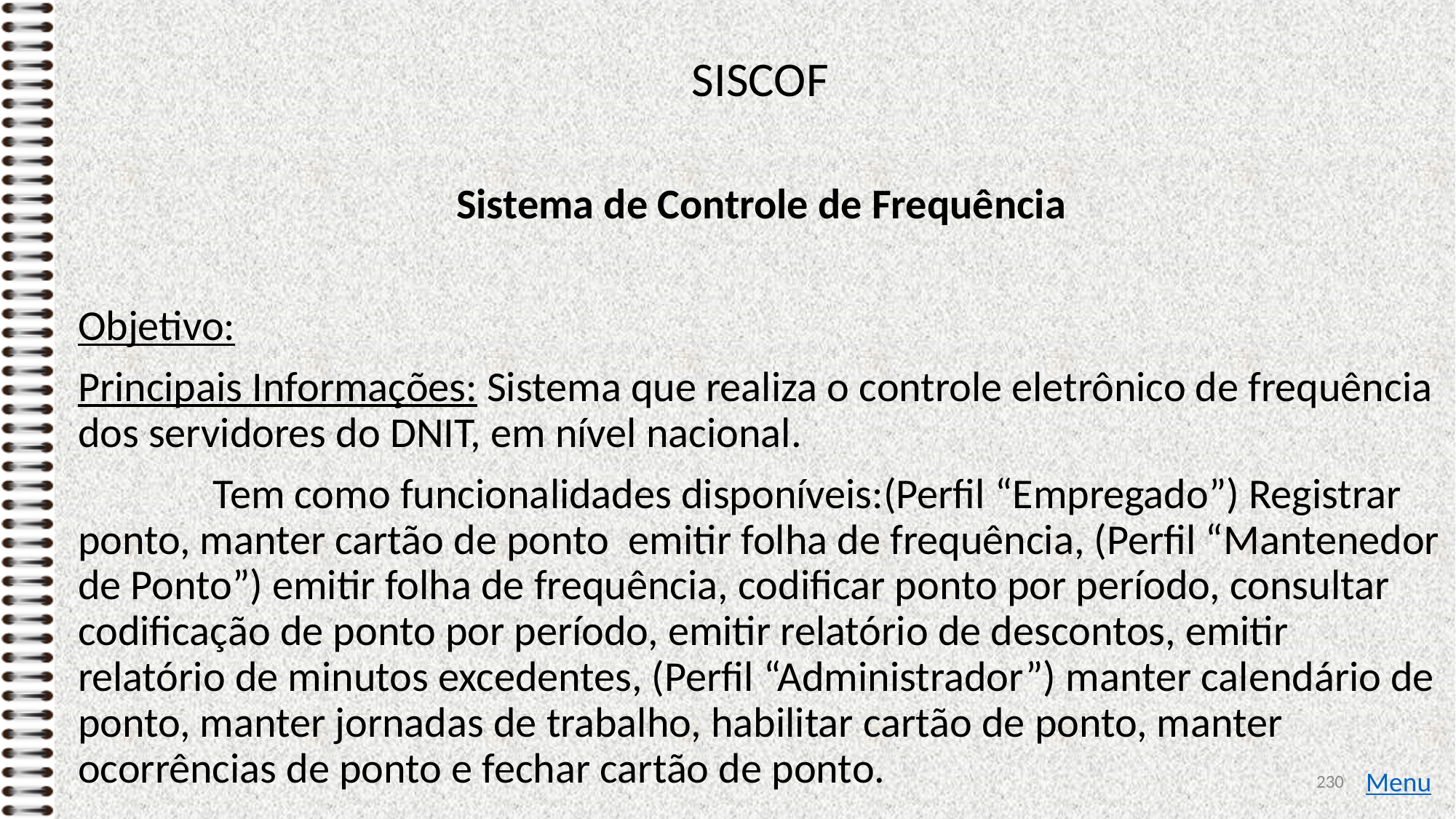

# SISCOF

Sistema de Controle de Frequência

Objetivo:
Principais Informações: Sistema que realiza o controle eletrônico de frequência dos servidores do DNIT, em nível nacional.
              Tem como funcionalidades disponíveis:(Perfil “Empregado”) Registrar ponto, manter cartão de ponto  emitir folha de frequência, (Perfil “Mantenedor de Ponto”) emitir folha de frequência, codificar ponto por período, consultar codificação de ponto por período, emitir relatório de descontos, emitir relatório de minutos excedentes, (Perfil “Administrador”) manter calendário de ponto, manter jornadas de trabalho, habilitar cartão de ponto, manter ocorrências de ponto e fechar cartão de ponto.
230
Menu